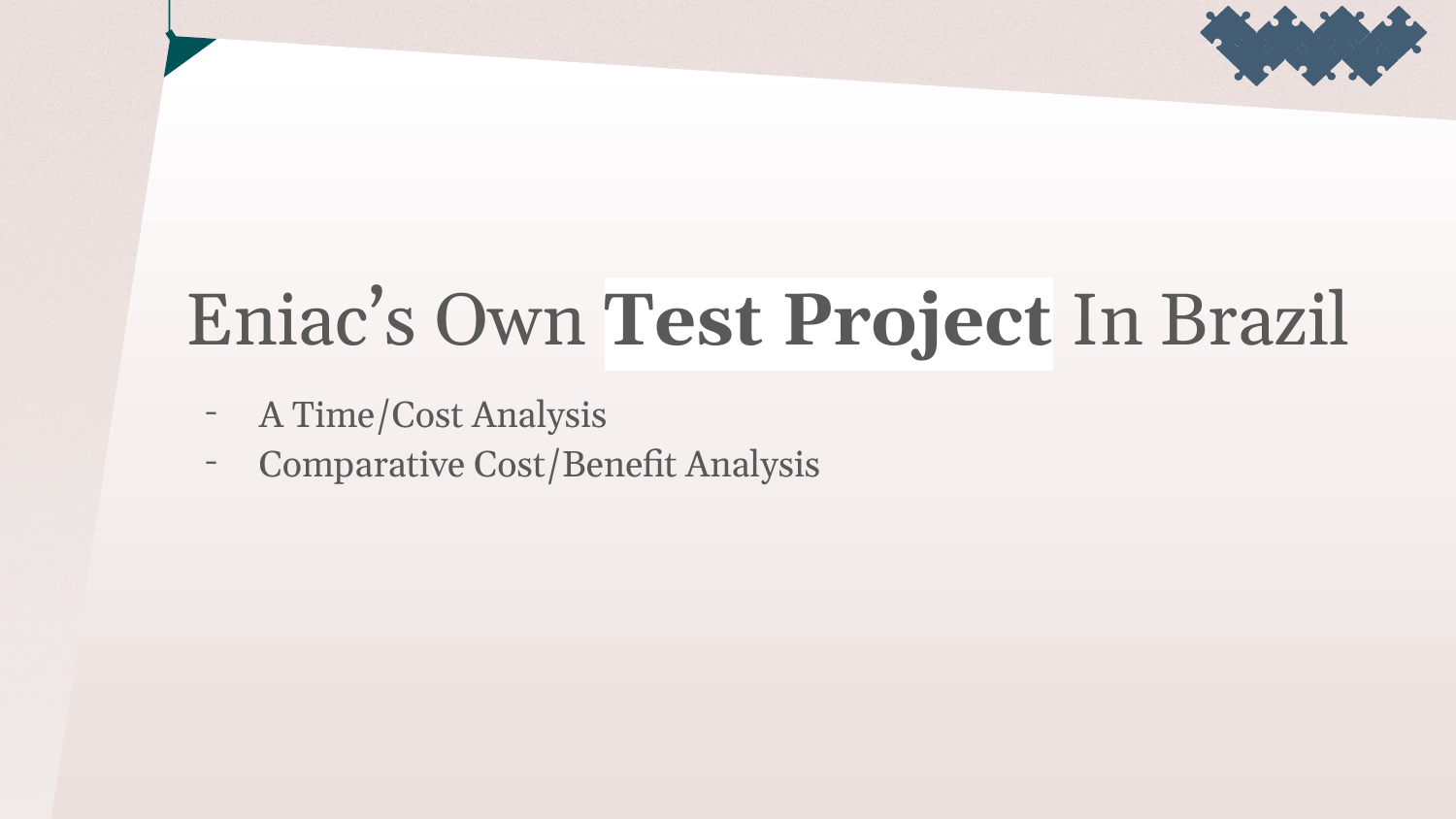

Eniac’s Own Test Project In Brazil
A Time/Cost Analysis
Comparative Cost/Benefit Analysis